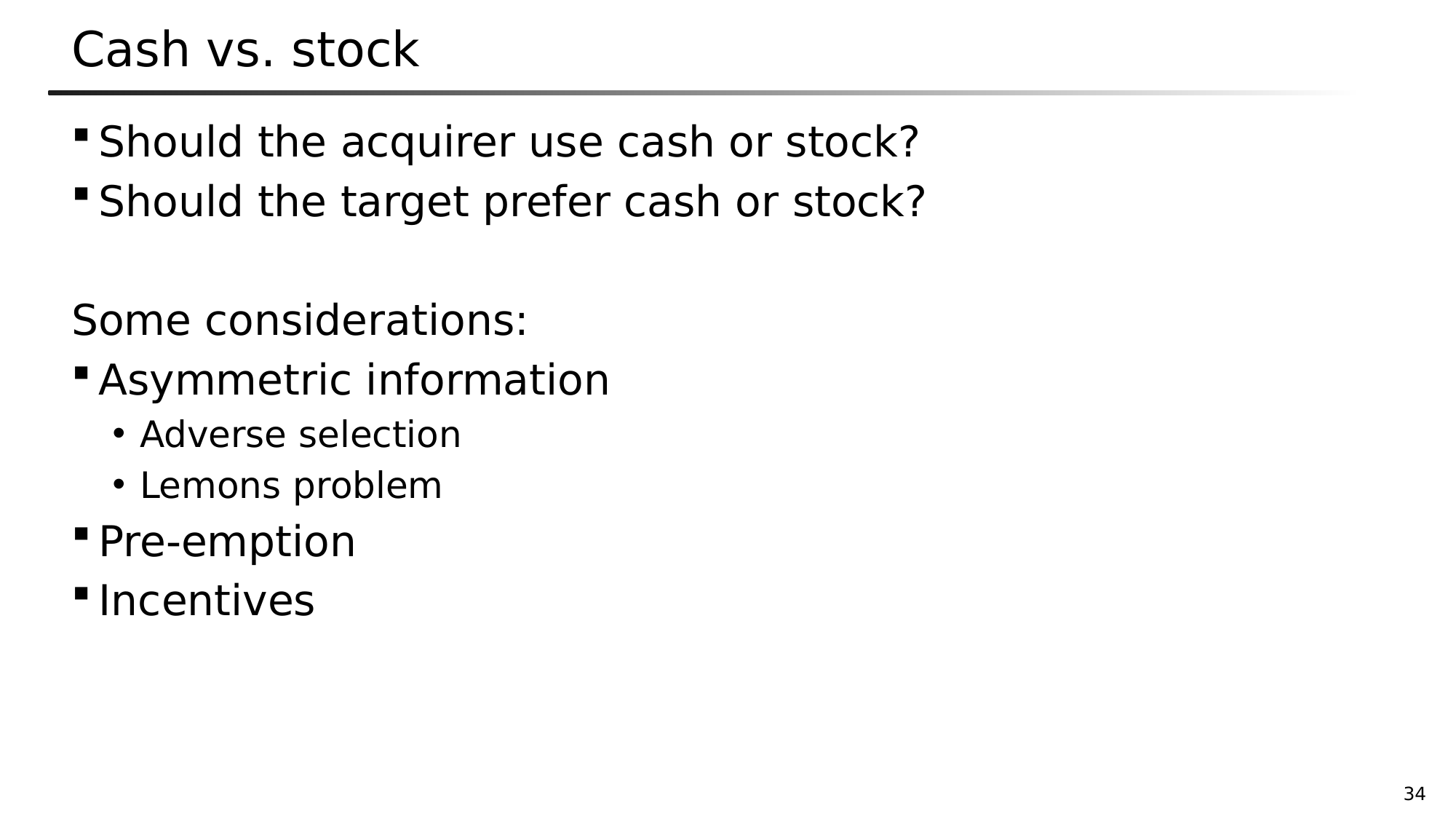

# Cash vs. stock
Should the acquirer use cash or stock?
Should the target prefer cash or stock?

Some considerations:
Asymmetric information
Adverse selection
Lemons problem
Pre-emption
Incentives